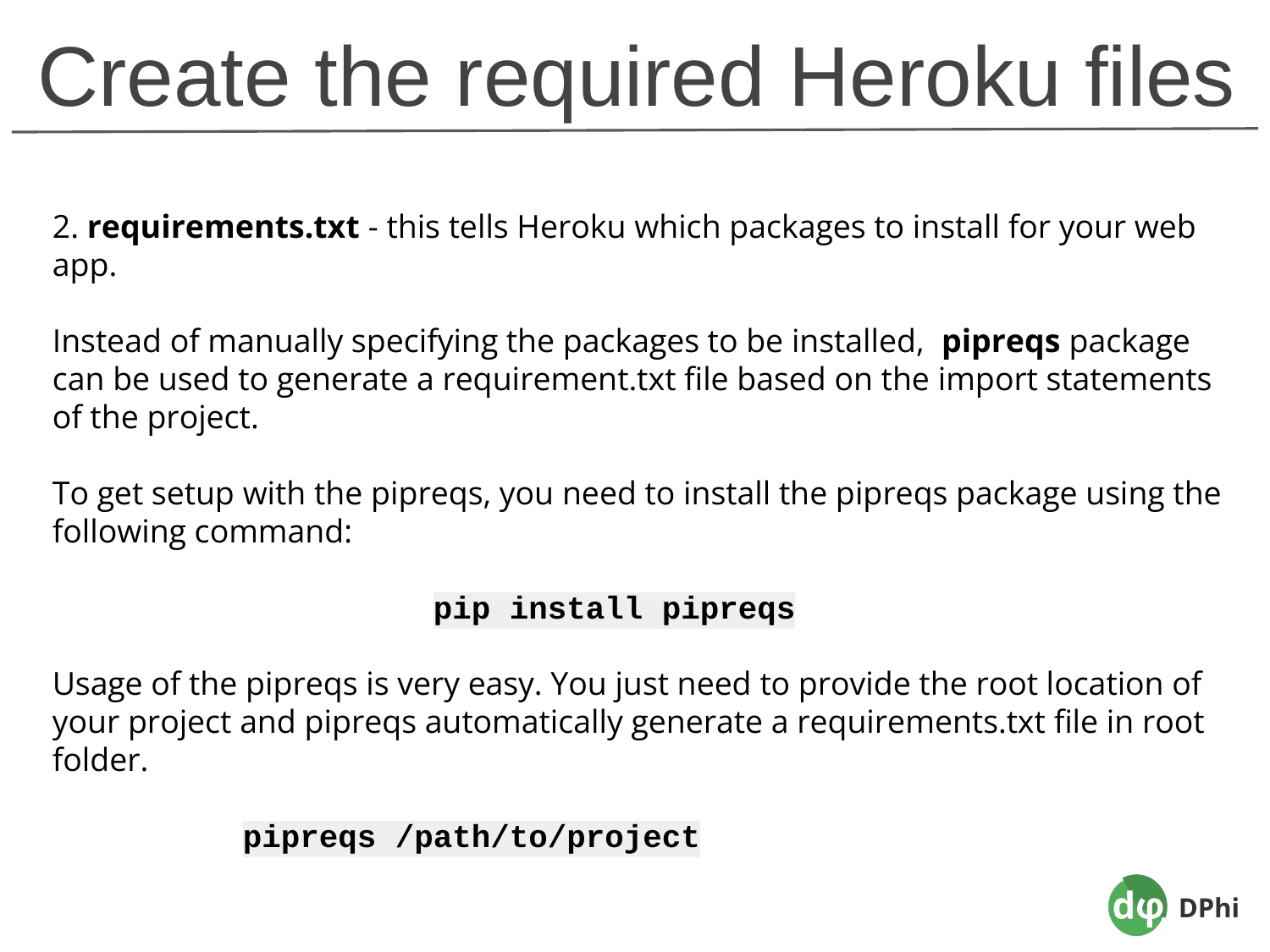

Create the required Heroku files
2. requirements.txt - this tells Heroku which packages to install for your web app.

Instead of manually specifying the packages to be installed,  pipreqs package can be used to generate a requirement.txt file based on the import statements of the project.

To get setup with the pipreqs, you need to install the pipreqs package using the following command:

			pip install pipreqs

Usage of the pipreqs is very easy. You just need to provide the root location of your project and pipreqs automatically generate a requirements.txt file in root folder.

pipreqs /path/to/project